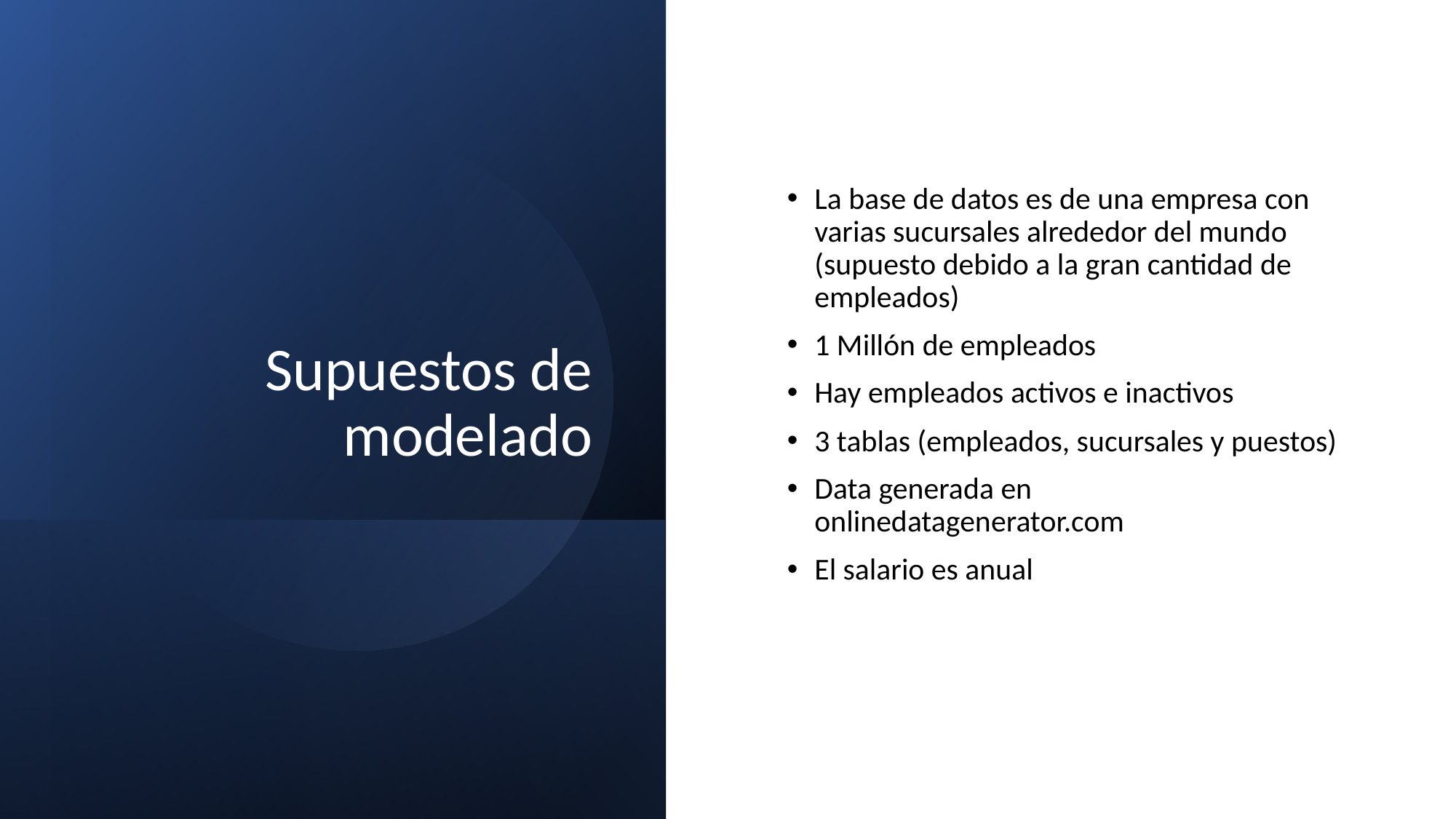

# Supuestos de modelado

La base de datos es de una empresa con varias sucursales alrededor del mundo (supuesto debido a la gran cantidad de empleados)
1 Millón de empleados
Hay empleados activos e inactivos
3 tablas (empleados, sucursales y puestos)
Data generada en onlinedatagenerator.com
El salario es anual